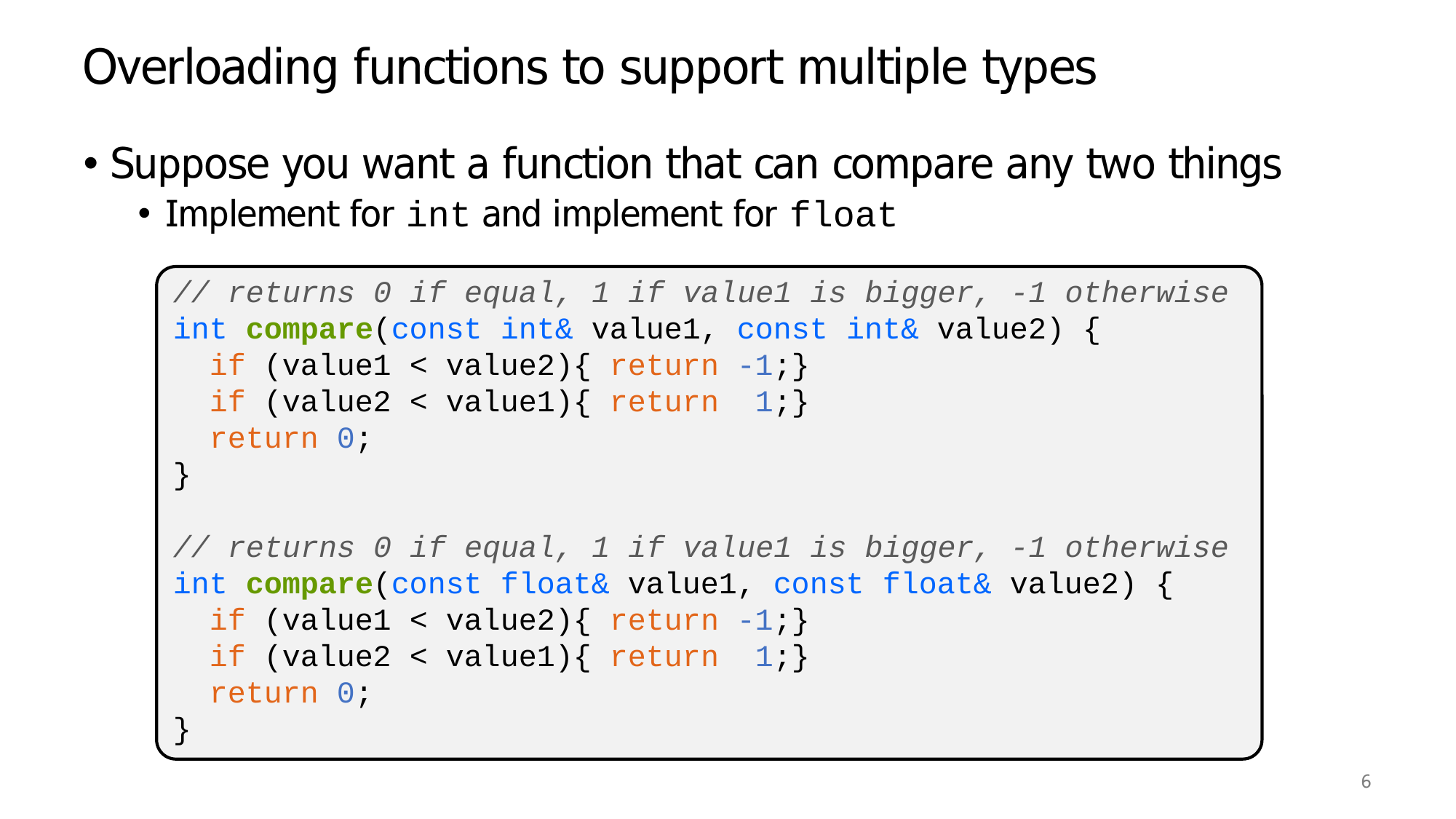

# Overloading functions to support multiple types
Suppose you want a function that can compare any two things
Implement for int and implement for float
// returns 0 if equal, 1 if value1 is bigger, -1 otherwise
int compare(const int& value1, const int& value2) {
  if (value1 < value2){ return -1;}
  if (value2 < value1){ return  1;}
  return 0;
}

// returns 0 if equal, 1 if value1 is bigger, -1 otherwise
int compare(const float& value1, const float& value2) {
  if (value1 < value2){ return -1;}
  if (value2 < value1){ return  1;}
  return 0;
}
6